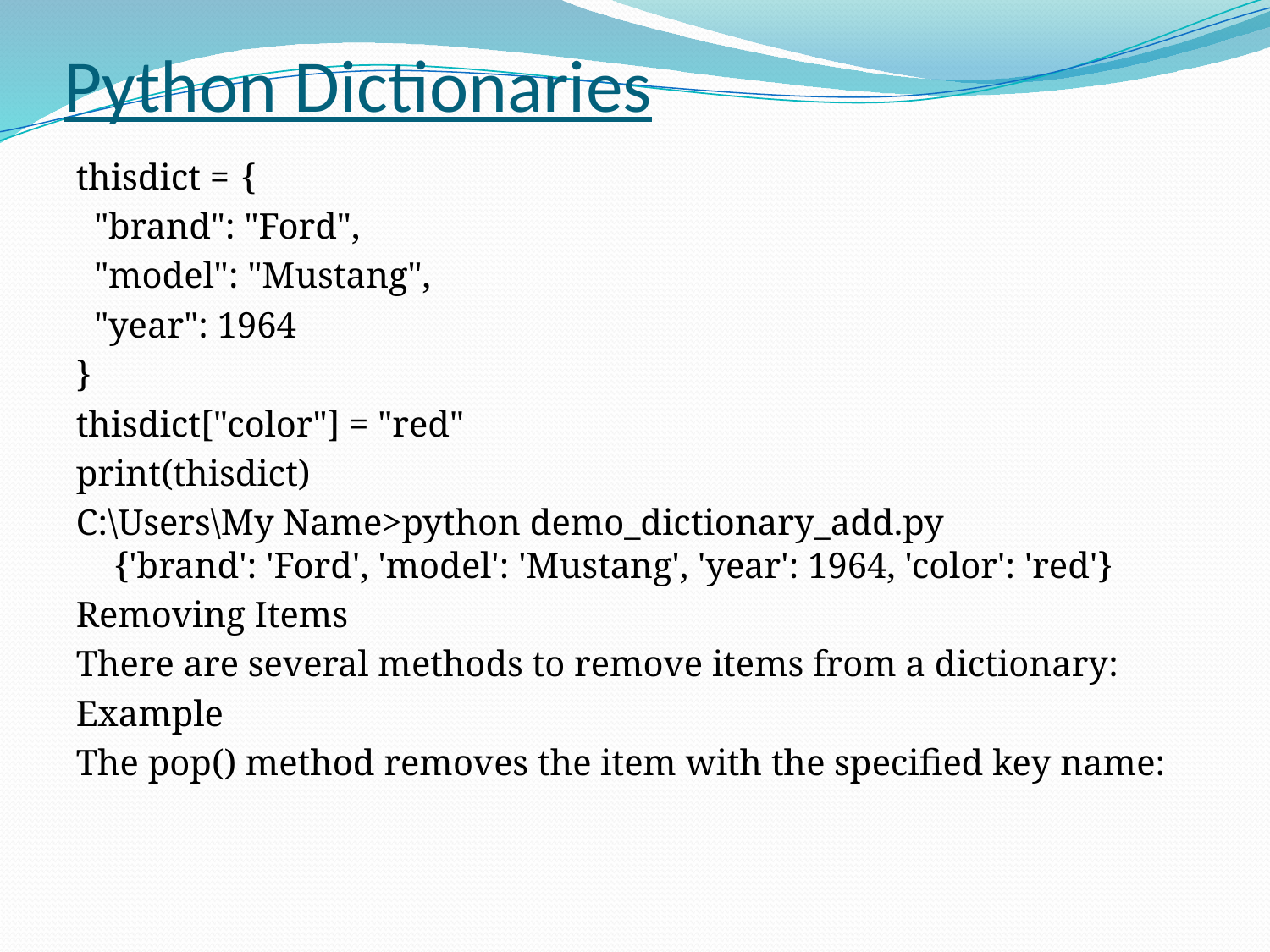

# Python Dictionaries
thisdict =	{
  "brand": "Ford",
  "model": "Mustang",
  "year": 1964
}
thisdict["color"] = "red"
print(thisdict)
C:\Users\My Name>python demo_dictionary_add.py
{'brand': 'Ford', 'model': 'Mustang', 'year': 1964, 'color': 'red'}
Removing Items
There are several methods to remove items from a dictionary:
Example
The pop() method removes the item with the specified key name: